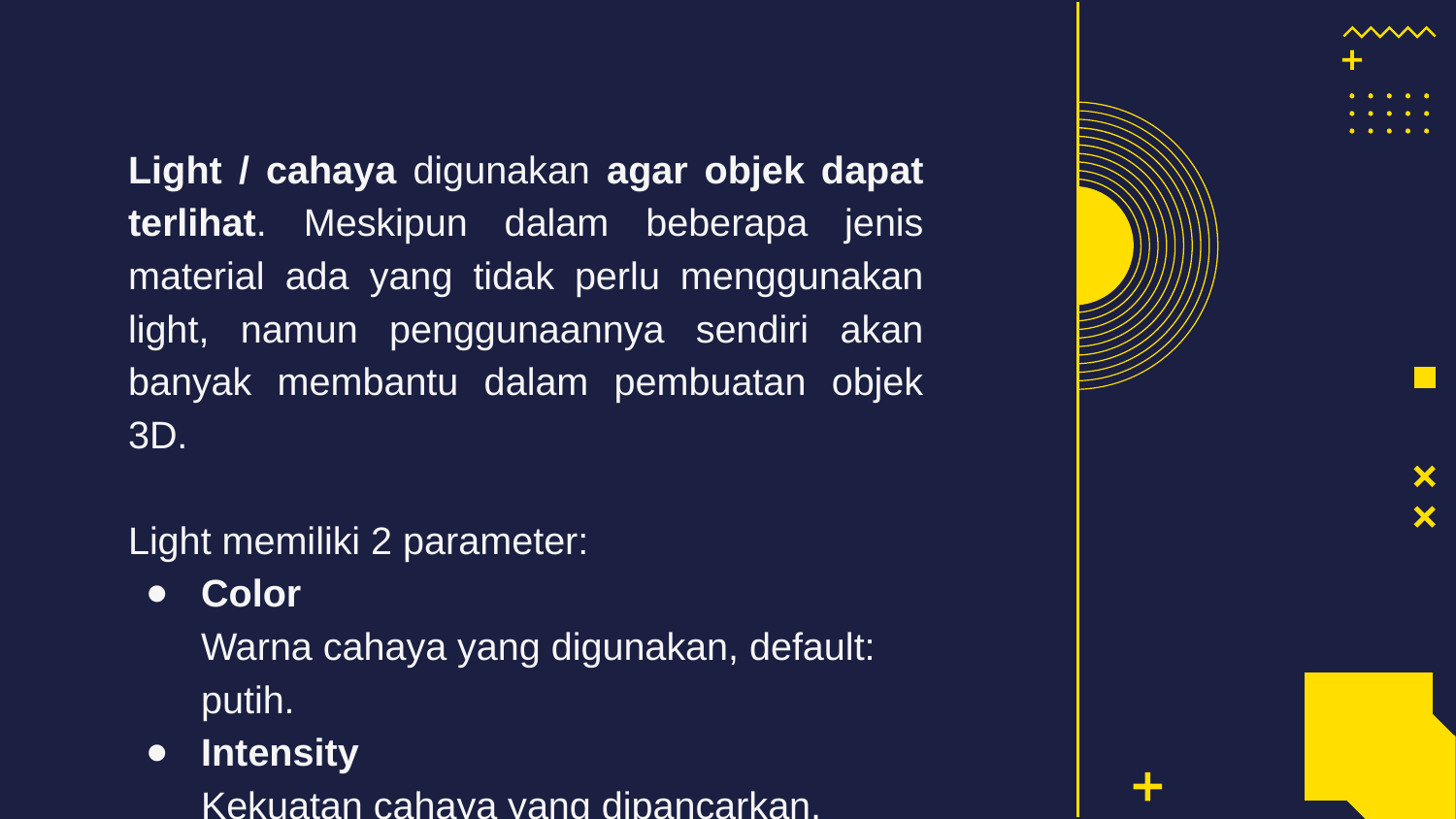

Light / cahaya digunakan agar objek dapat terlihat. Meskipun dalam beberapa jenis material ada yang tidak perlu menggunakan light, namun penggunaannya sendiri akan banyak membantu dalam pembuatan objek 3D.

Light memiliki 2 parameter:
Color
Warna cahaya yang digunakan, default: putih.
Intensity
Kekuatan cahaya yang dipancarkan, default: 1.